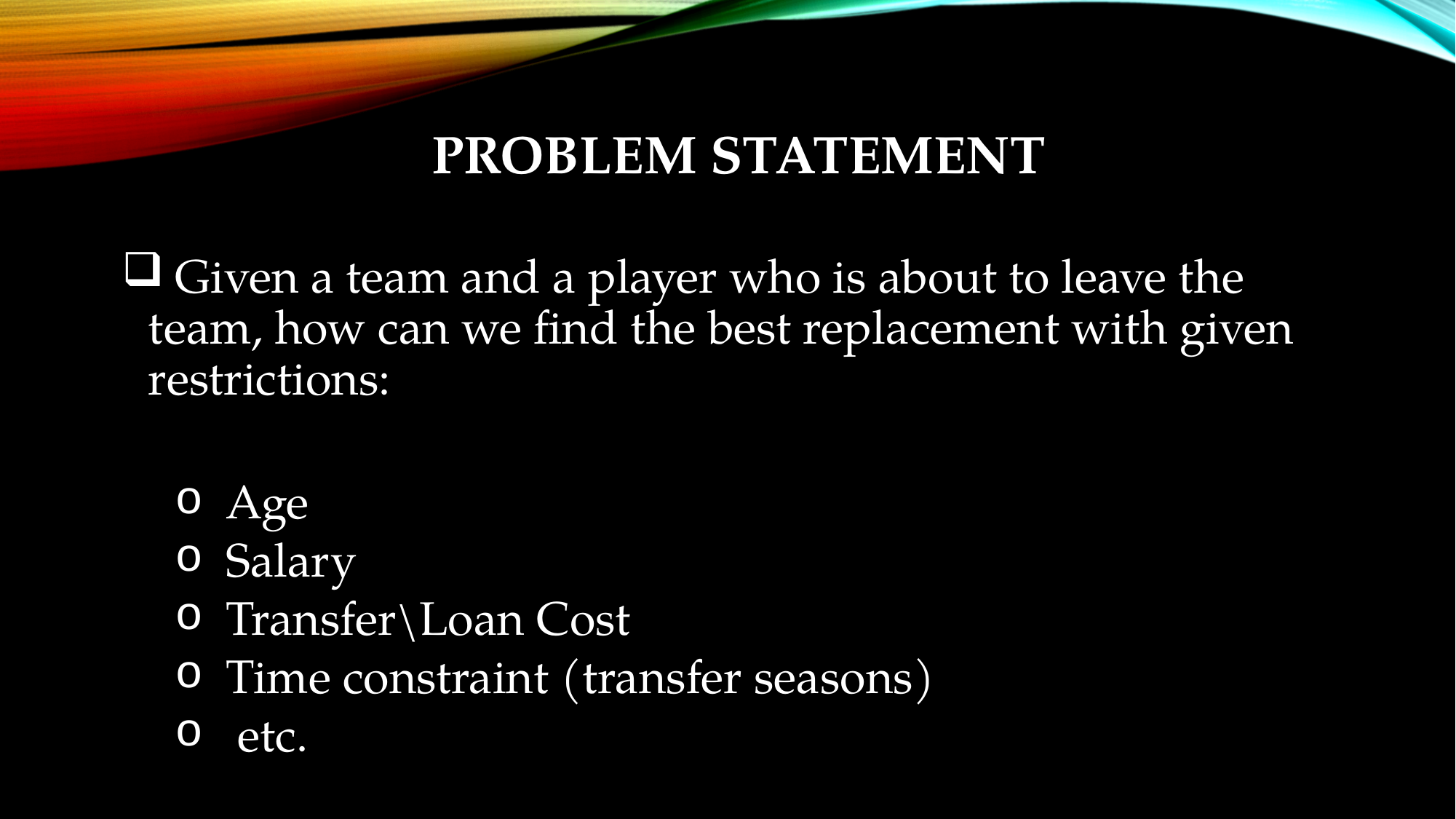

PROBLEM STATEMENT

 Given a team and a player who is about to leave the team, how can we find the best replacement with given restrictions:

  Age
  Salary
  Transfer\Loan Cost
  Time constraint (transfer seasons)
   etc.